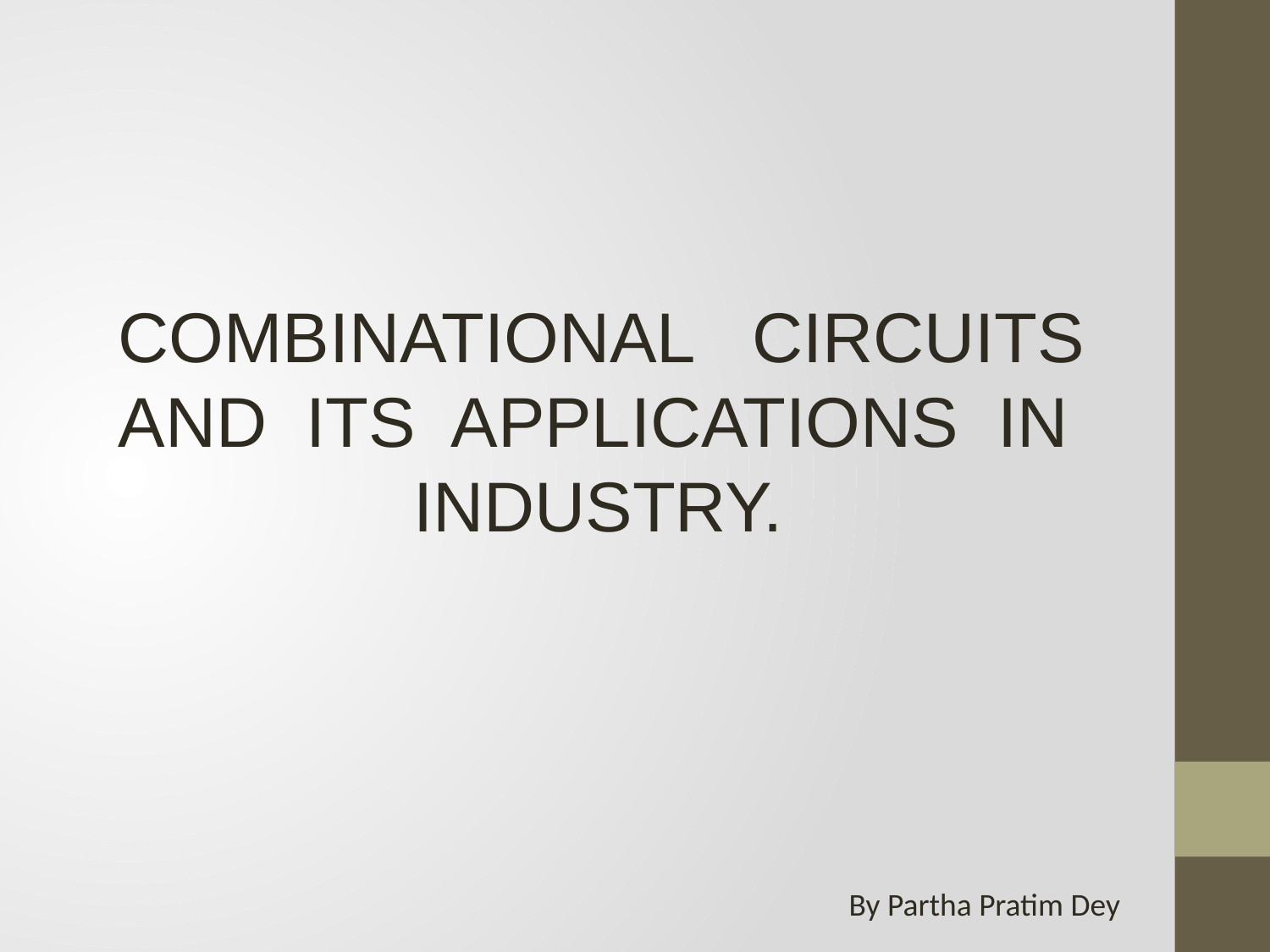

COMBINATIONAL   CIRCUITS AND  ITS  APPLICATIONS  IN
               INDUSTRY.
By Partha Pratim Dey